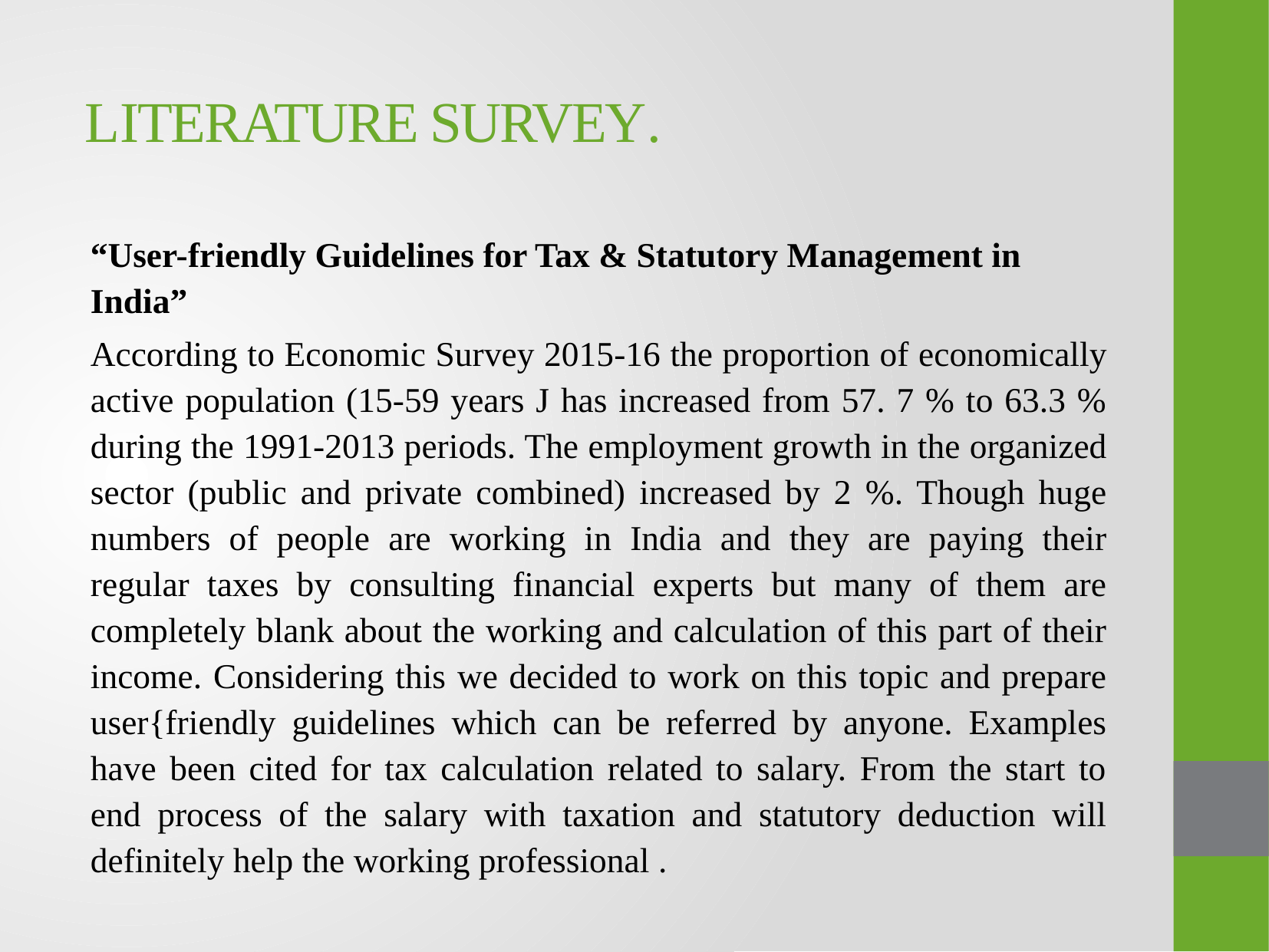

# LITERATURE SURVEY.
“User-friendly Guidelines for Tax & Statutory Management in India”
According to Economic Survey 2015-16 the proportion of economically active population (15-59 years J has increased from 57. 7 % to 63.3 % during the 1991-2013 periods. The employment growth in the organized sector (public and private combined) increased by 2 %. Though huge numbers of people are working in India and they are paying their regular taxes by consulting financial experts but many of them are completely blank about the working and calculation of this part of their income. Considering this we decided to work on this topic and prepare user{friendly guidelines which can be referred by anyone. Examples have been cited for tax calculation related to salary. From the start to end process of the salary with taxation and statutory deduction will definitely help the working professional .